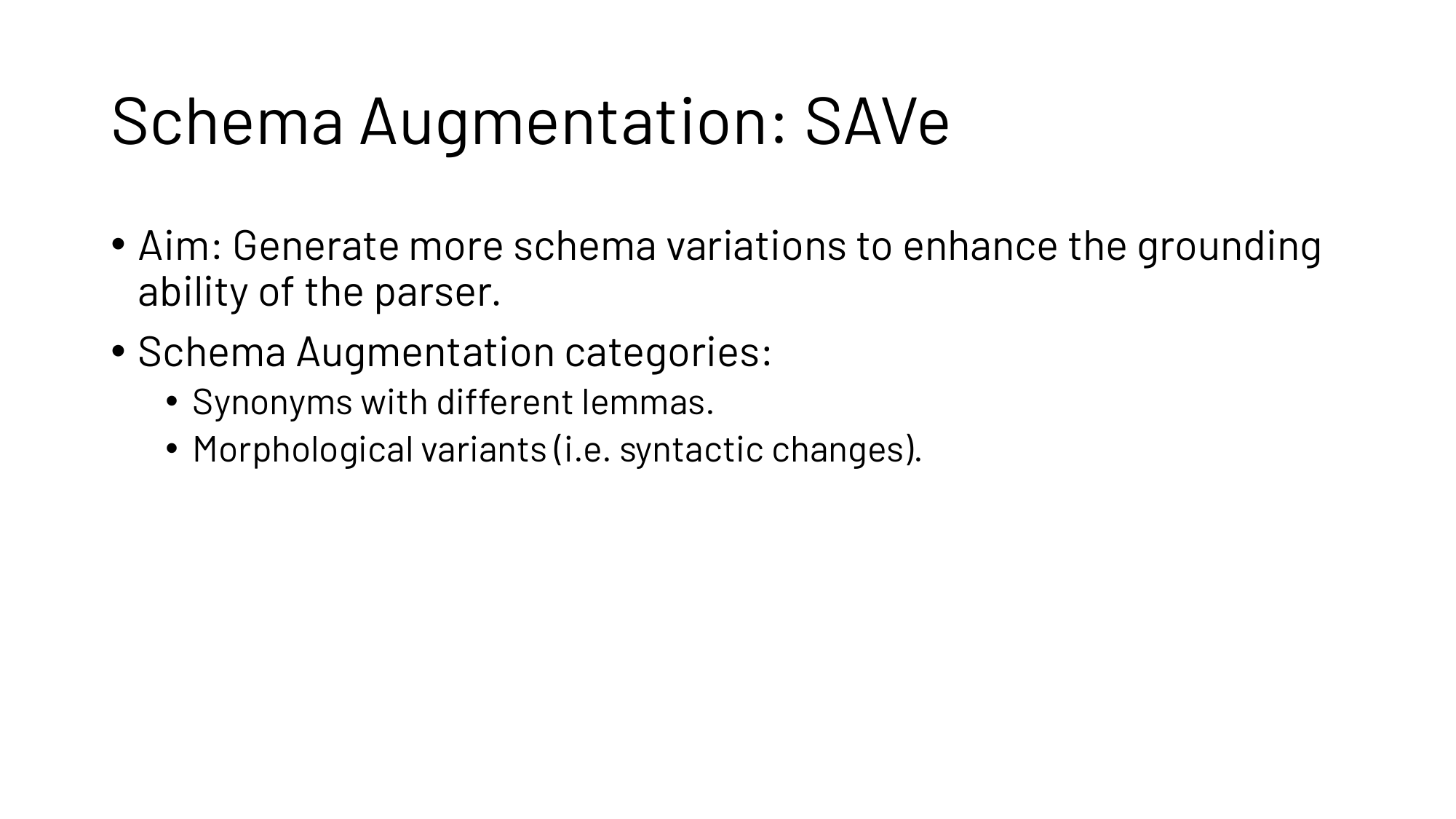

# Schema Augmentation: SAVe
Aim: Generate more schema variations to enhance the grounding ability of the parser.
Schema Augmentation categories:
Synonyms with different lemmas.
Morphological variants (i.e. syntactic changes).